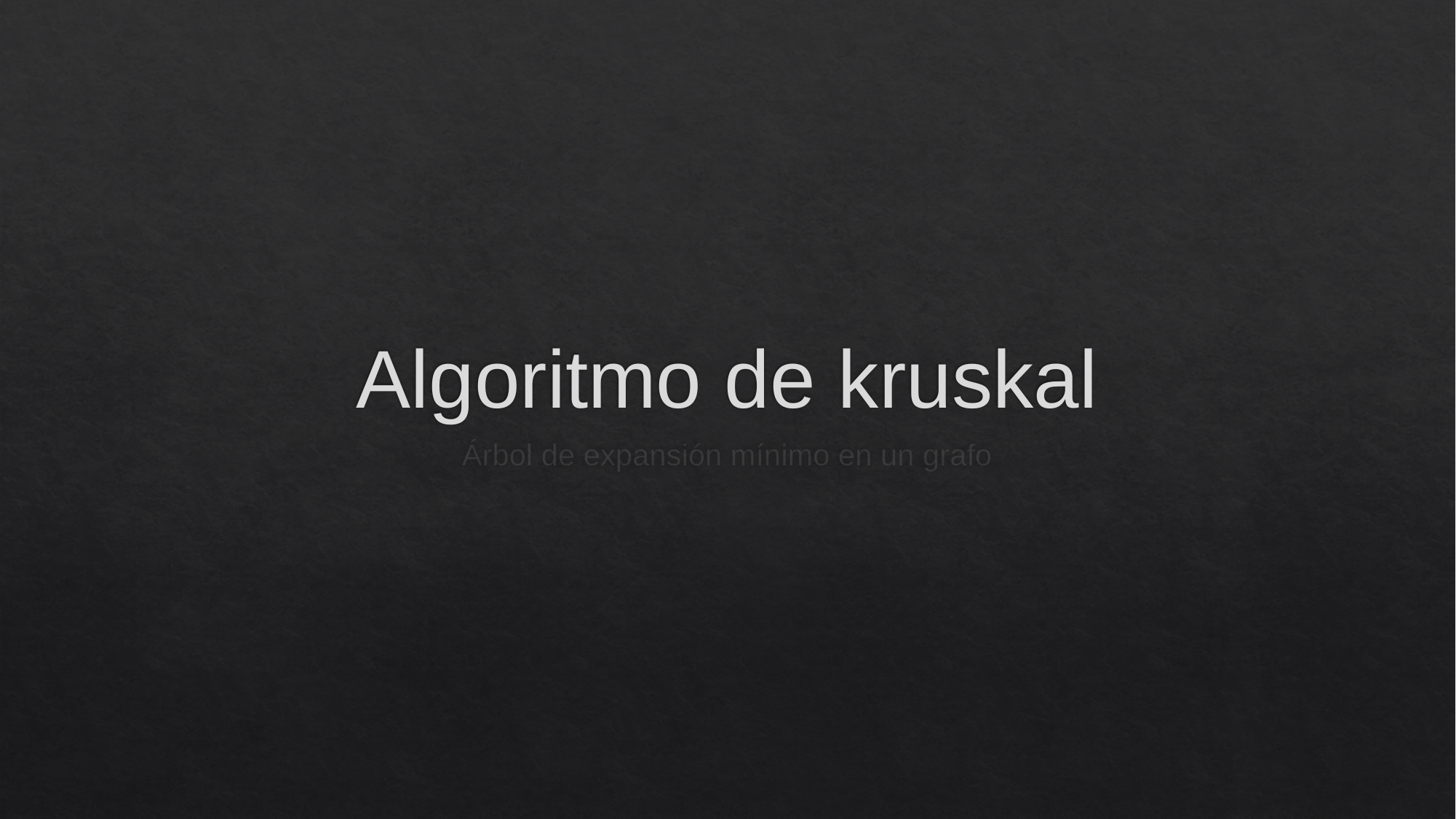

# Algoritmo de kruskal
Árbol de expansión mínimo en un grafo